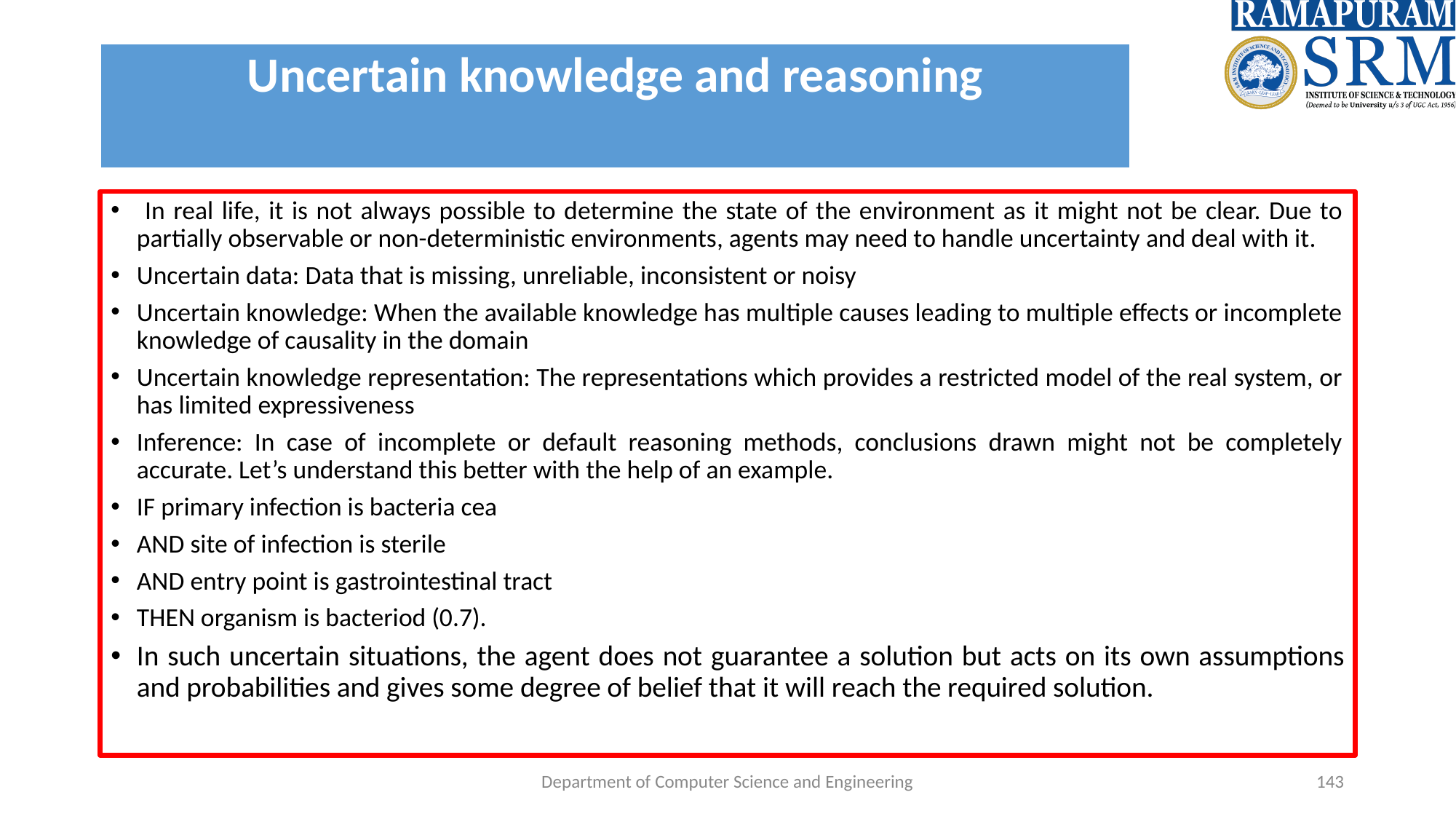

# Uncertain knowledge and reasoning
 In real life, it is not always possible to determine the state of the environment as it might not be clear. Due to partially observable or non-deterministic environments, agents may need to handle uncertainty and deal with it.
Uncertain data: Data that is missing, unreliable, inconsistent or noisy
Uncertain knowledge: When the available knowledge has multiple causes leading to multiple effects or incomplete knowledge of causality in the domain
Uncertain knowledge representation: The representations which provides a restricted model of the real system, or has limited expressiveness
Inference: In case of incomplete or default reasoning methods, conclusions drawn might not be completely accurate. Let’s understand this better with the help of an example.
IF primary infection is bacteria cea
AND site of infection is sterile
AND entry point is gastrointestinal tract
THEN organism is bacteriod (0.7).
In such uncertain situations, the agent does not guarantee a solution but acts on its own assumptions and probabilities and gives some degree of belief that it will reach the required solution.

Department of Computer Science and Engineering
143